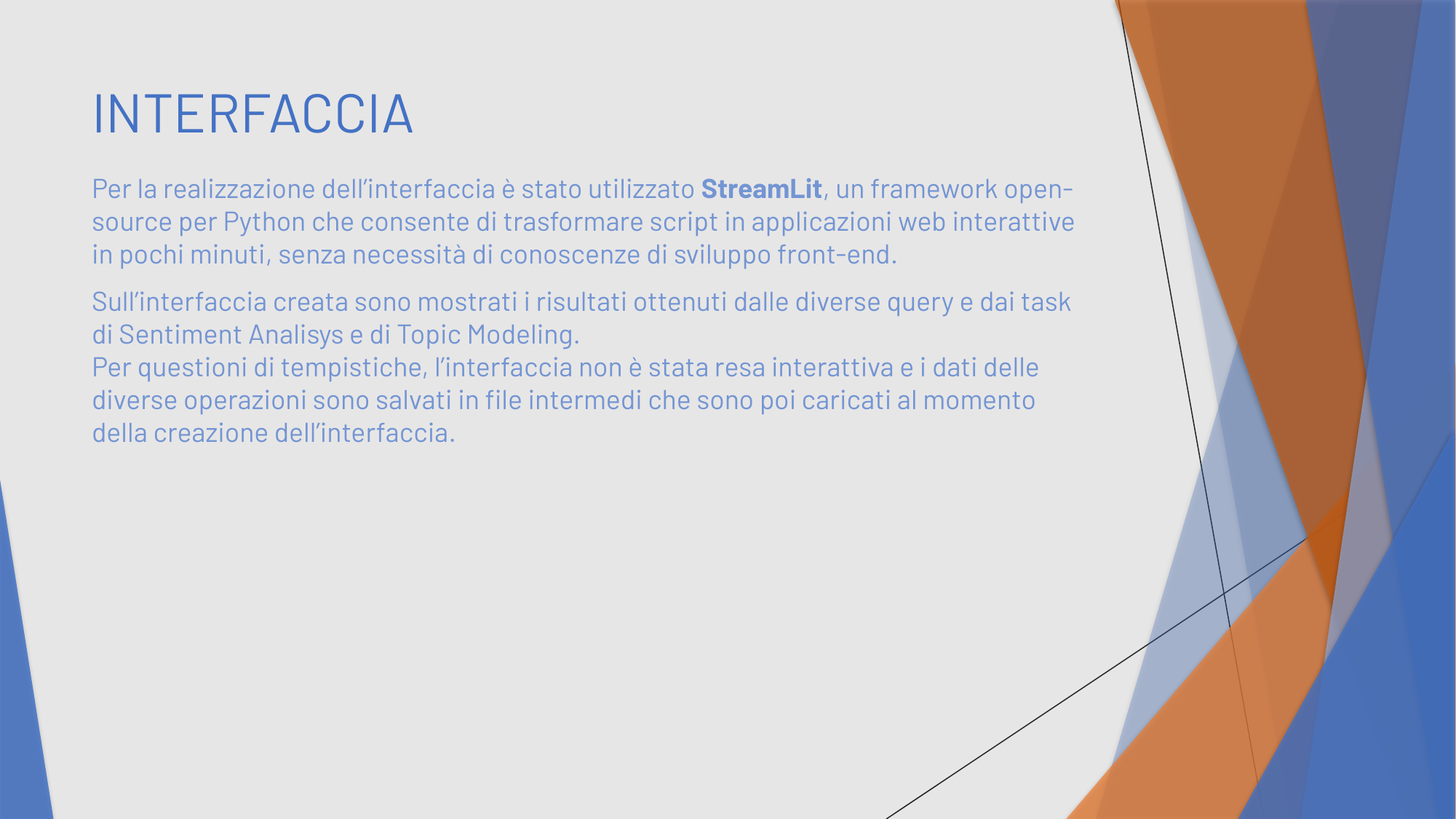

# INTERFACCIA
Per la realizzazione dell’interfaccia è stato utilizzato StreamLit, un framework open-source per Python che consente di trasformare script in applicazioni web interattive in pochi minuti, senza necessità di conoscenze di sviluppo front-end.
Sull’interfaccia creata sono mostrati i risultati ottenuti dalle diverse query e dai task di Sentiment Analisys e di Topic Modeling.
Per questioni di tempistiche, l’interfaccia non è stata resa interattiva e i dati delle diverse operazioni sono salvati in file intermedi che sono poi caricati al momento della creazione dell’interfaccia.